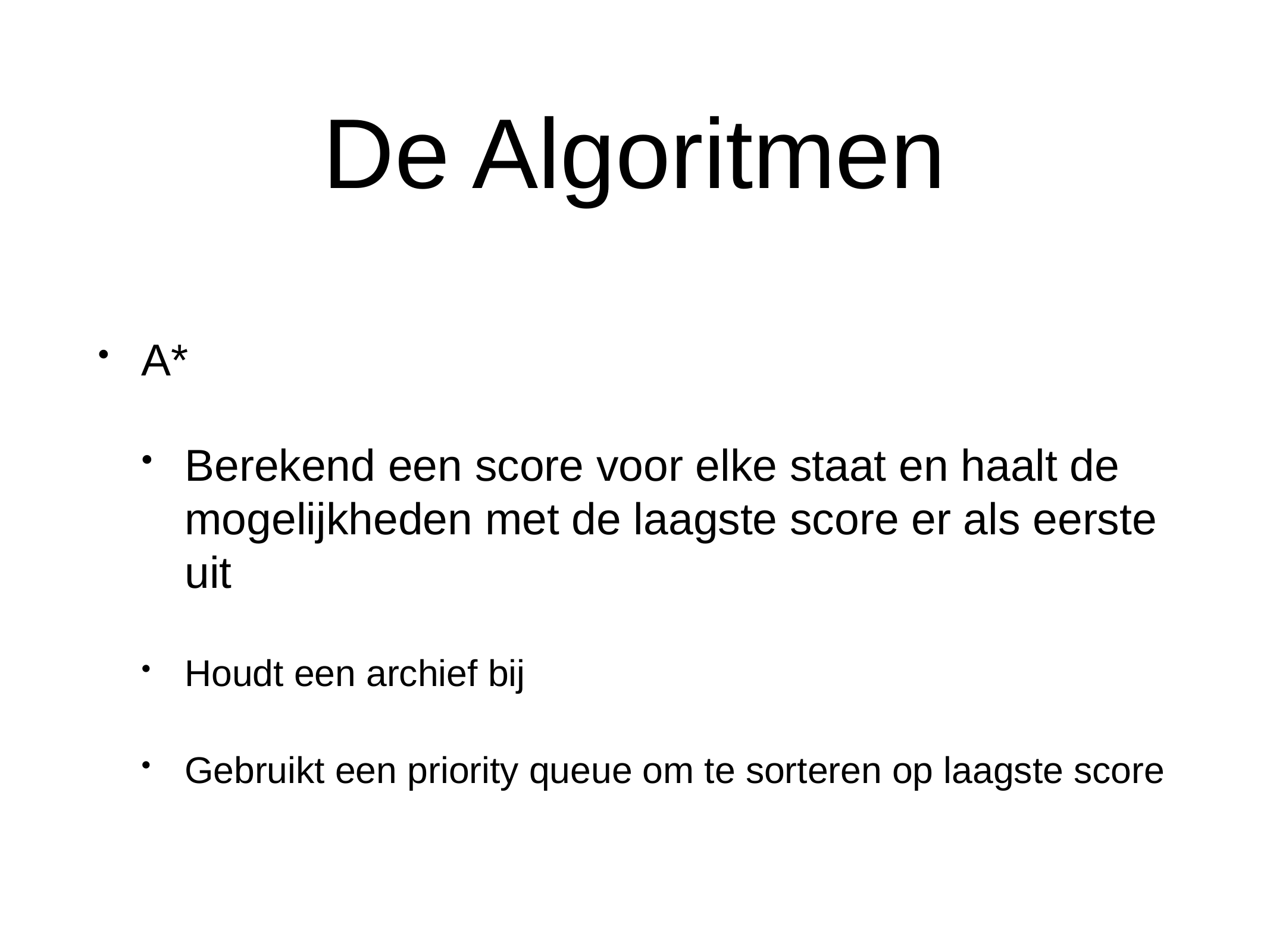

# De Algoritmen
A*
Berekend een score voor elke staat en haalt de mogelijkheden met de laagste score er als eerste uit
Houdt een archief bij
Gebruikt een priority queue om te sorteren op laagste score